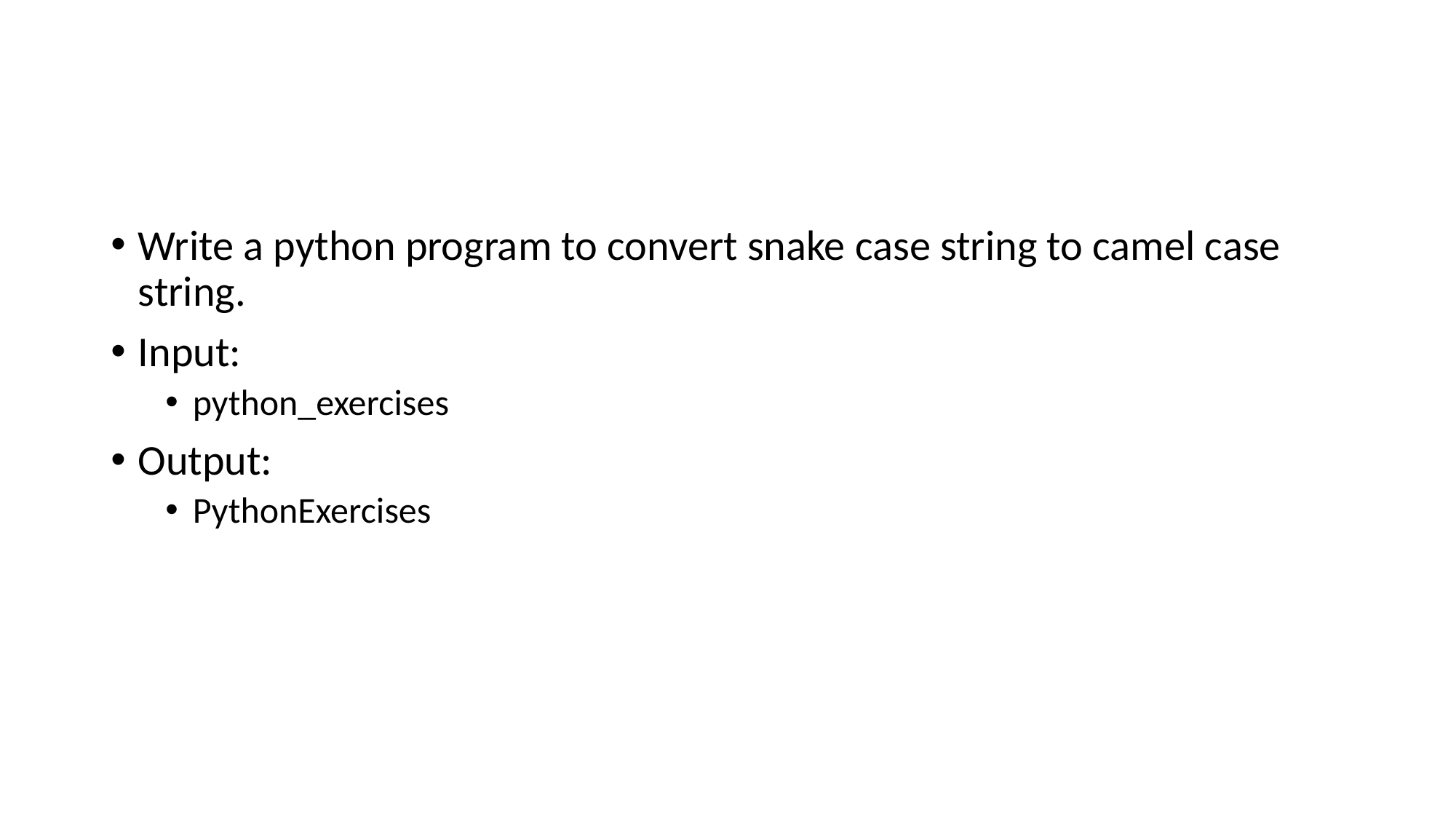

#
Write a python program to convert snake case string to camel case string.
Input:
python_exercises
Output:
PythonExercises